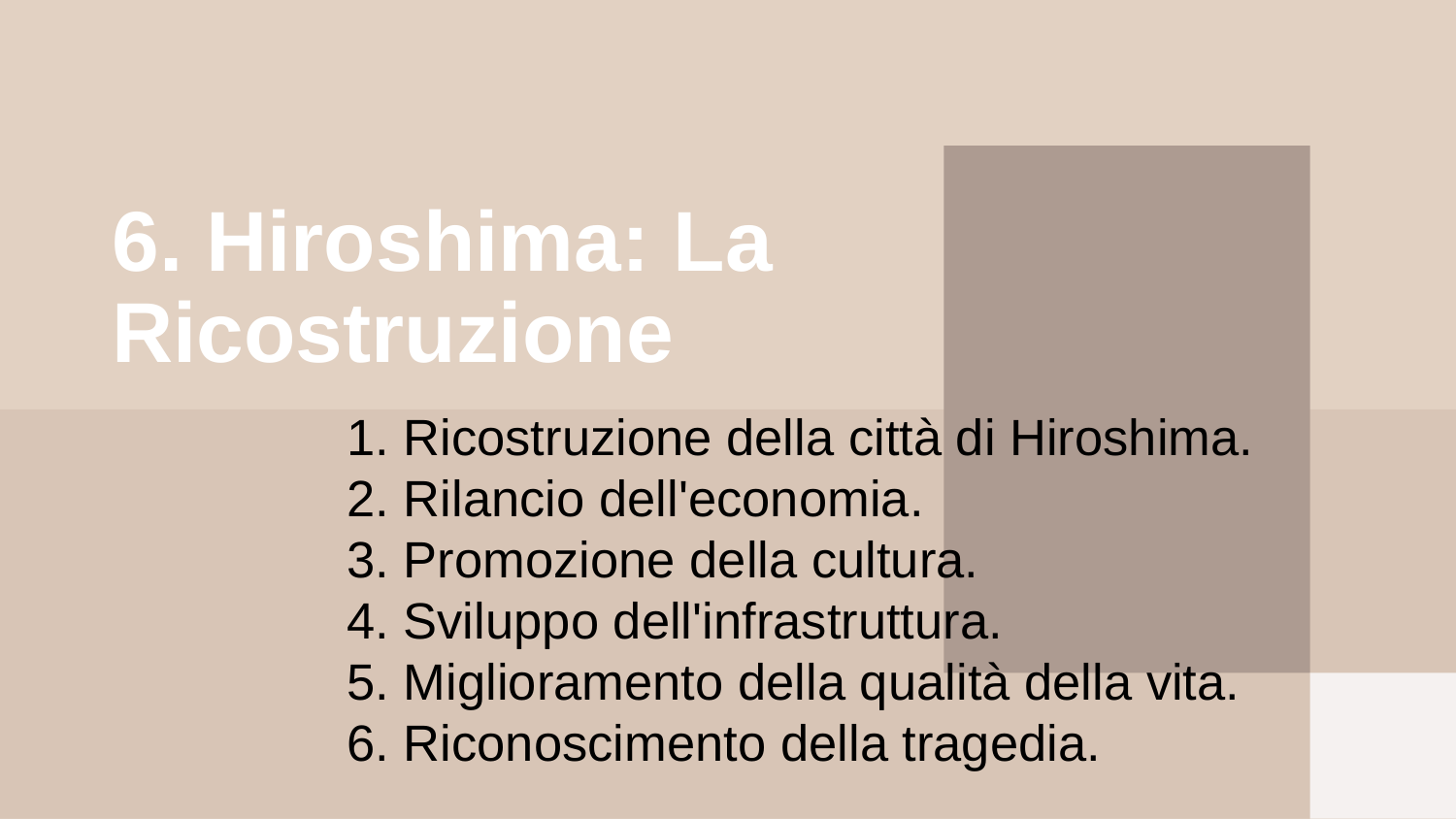

# 6. Hiroshima: La Ricostruzione

1. Ricostruzione della città di Hiroshima.
2. Rilancio dell'economia.
3. Promozione della cultura.
4. Sviluppo dell'infrastruttura.
5. Miglioramento della qualità della vita.
6. Riconoscimento della tragedia.